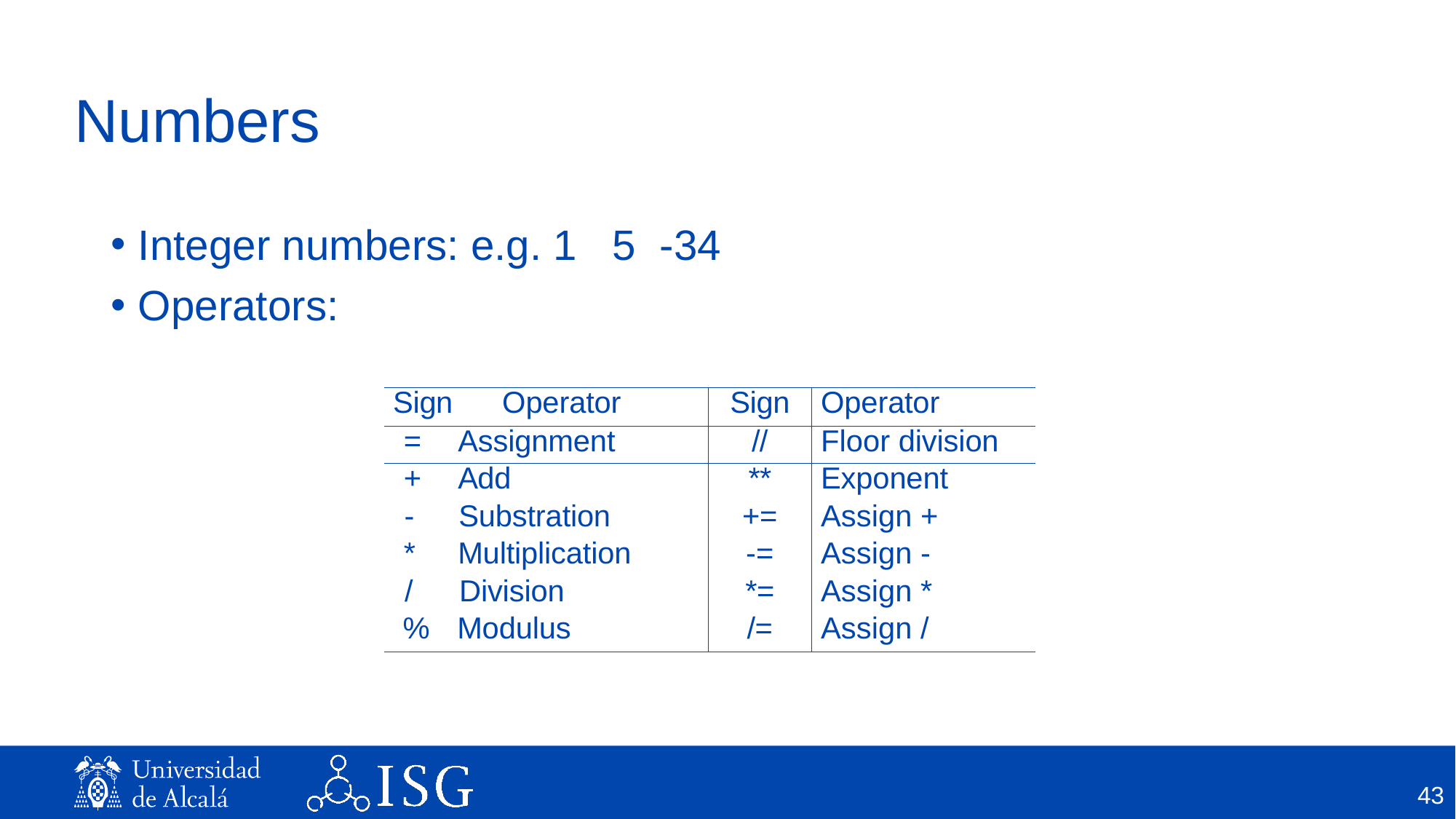

# Numbers
Integer numbers: e.g. 1   5  -34
Operators:
| Sign Operator | Sign | Operator |
| --- | --- | --- |
| = Assignment | // | Floor division |
| + Add | \*\* | Exponent |
| ‐ Substration | += | Assign + |
| \* Multiplication | ‐= | Assign ‐ |
| / Division | \*= | Assign \* |
| % Modulus | /= | Assign / |